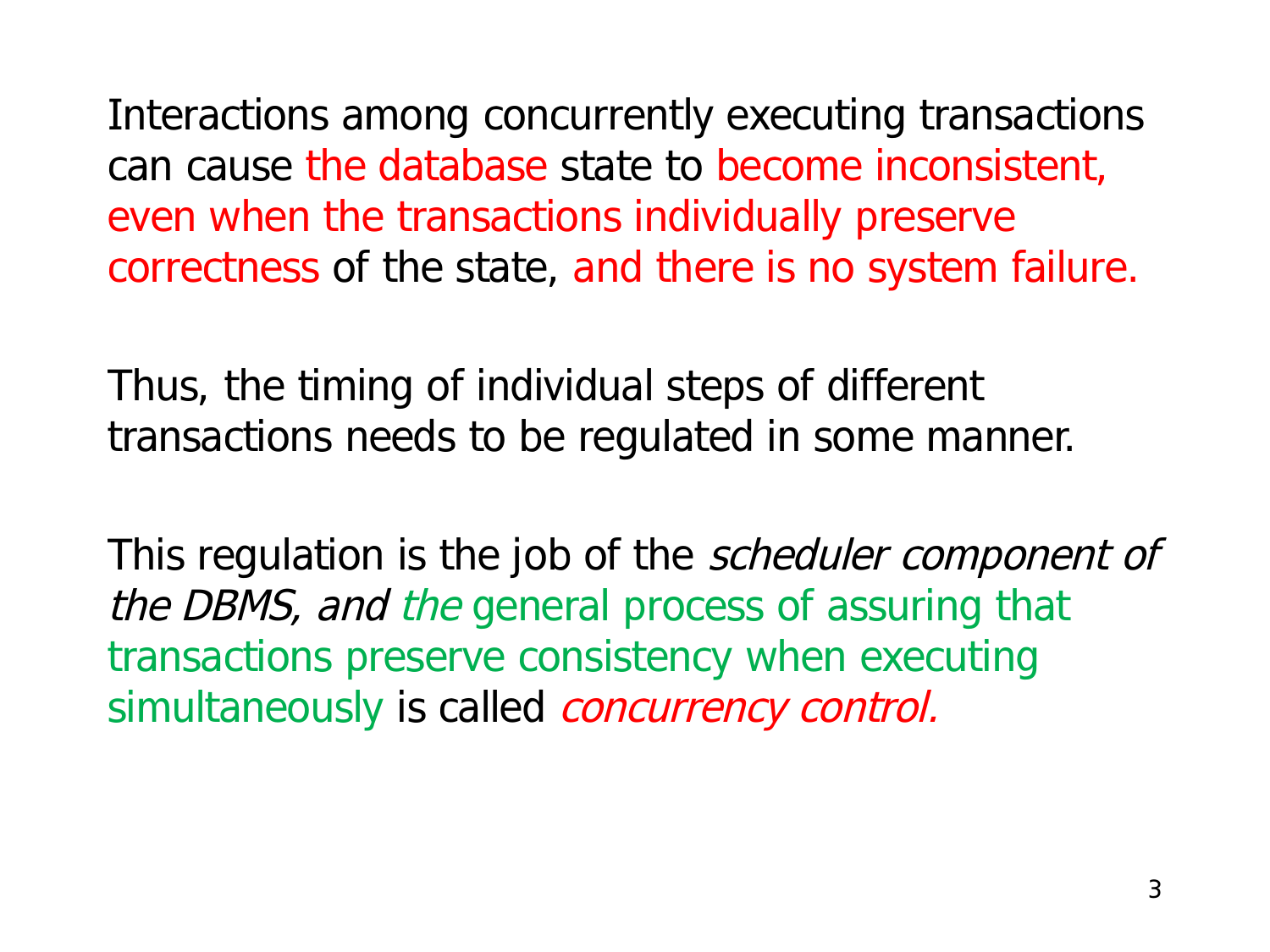

Interactions among concurrently executing transactions can cause the database state to become inconsistent, even when the transactions individually preserve correctness of the state, and there is no system failure.

Thus, the timing of individual steps of different transactions needs to be regulated in some manner.

This regulation is the job of the scheduler component of the DBMS, and the general process of assuring that transactions preserve consistency when executing simultaneously is called concurrency control.
3